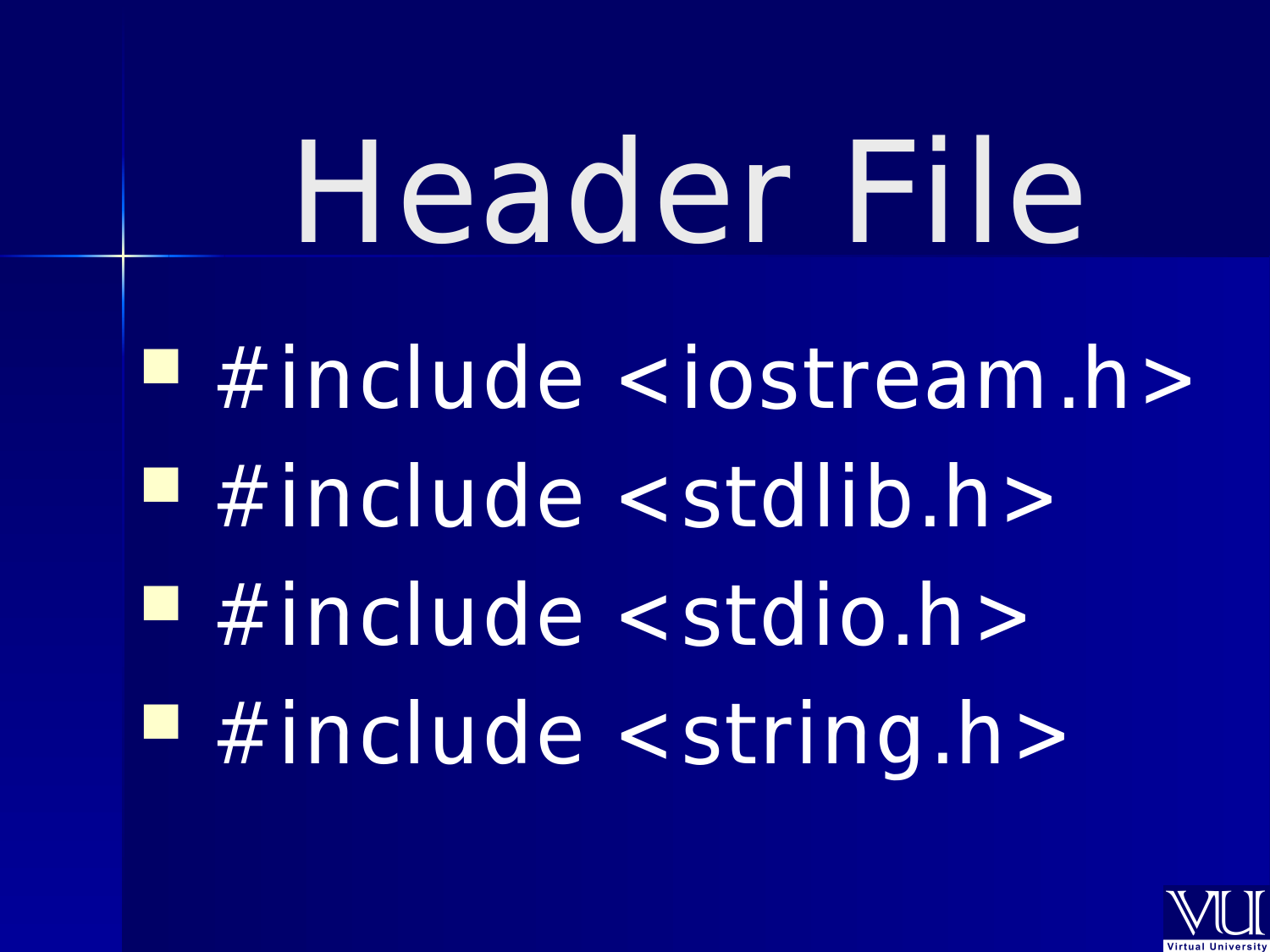

# Header File
 #include <iostream.h>
 #include <stdlib.h>
 #include <stdio.h>
 #include <string.h>